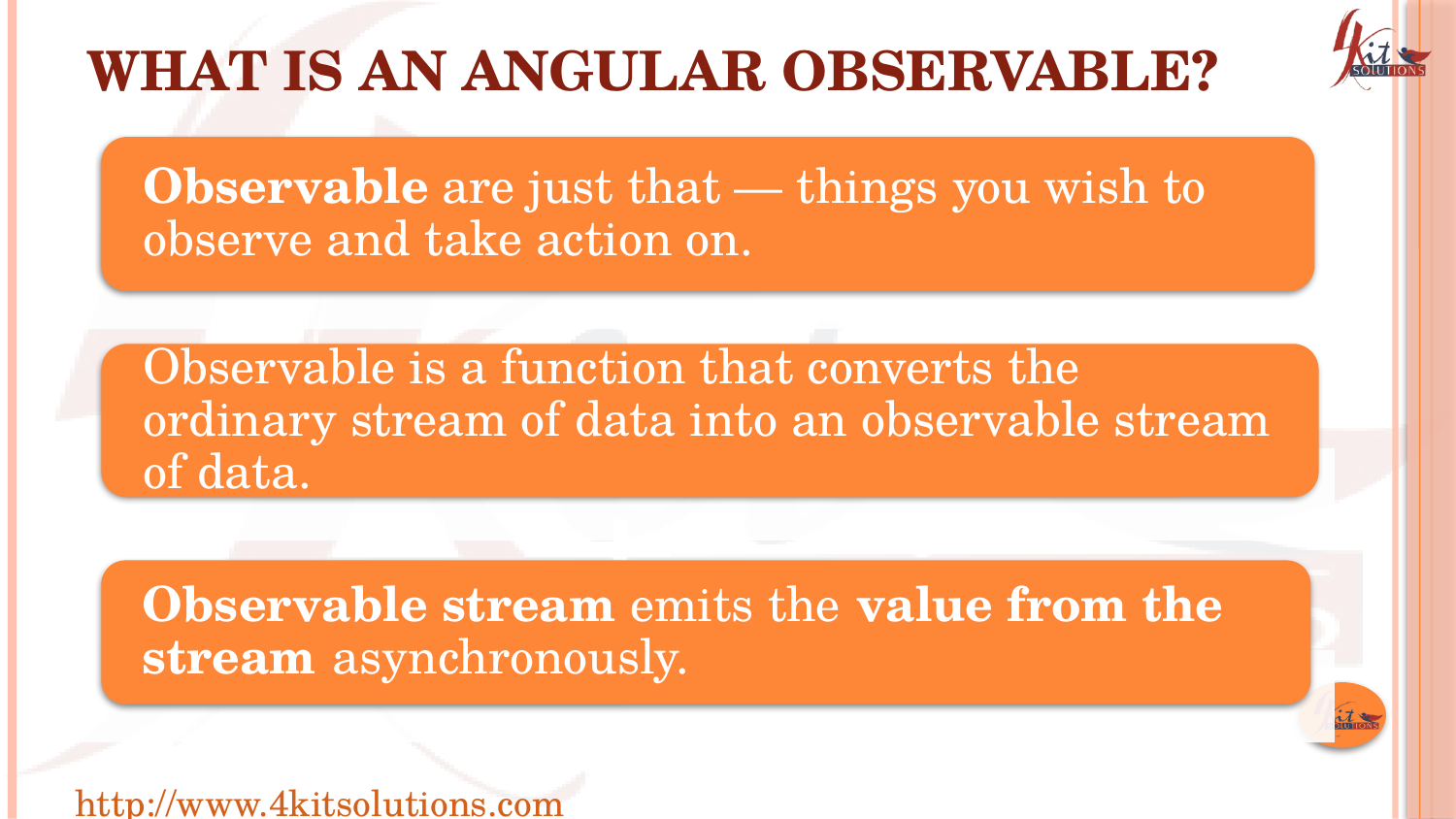

# What is an angular observable?
Observable are just that — things you wish to observe and take action on.
Observable is a function that converts the ordinary stream of data into an observable stream of data.
Observable stream emits the value from the stream asynchronously.